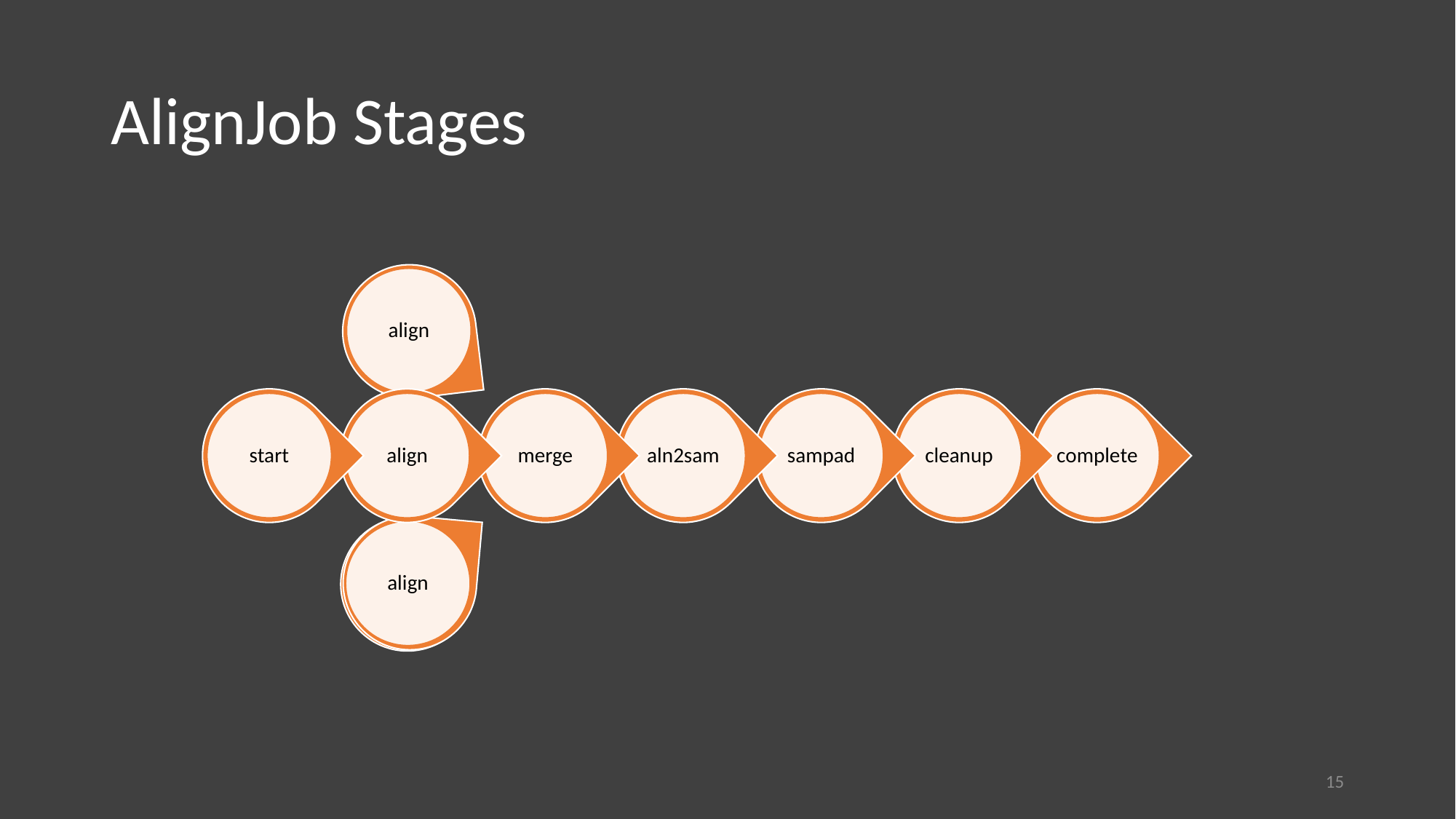

# AlignJob Stages
complete
align
align
complete
cleanup
sampad
aln2sam
merge
align
start
15